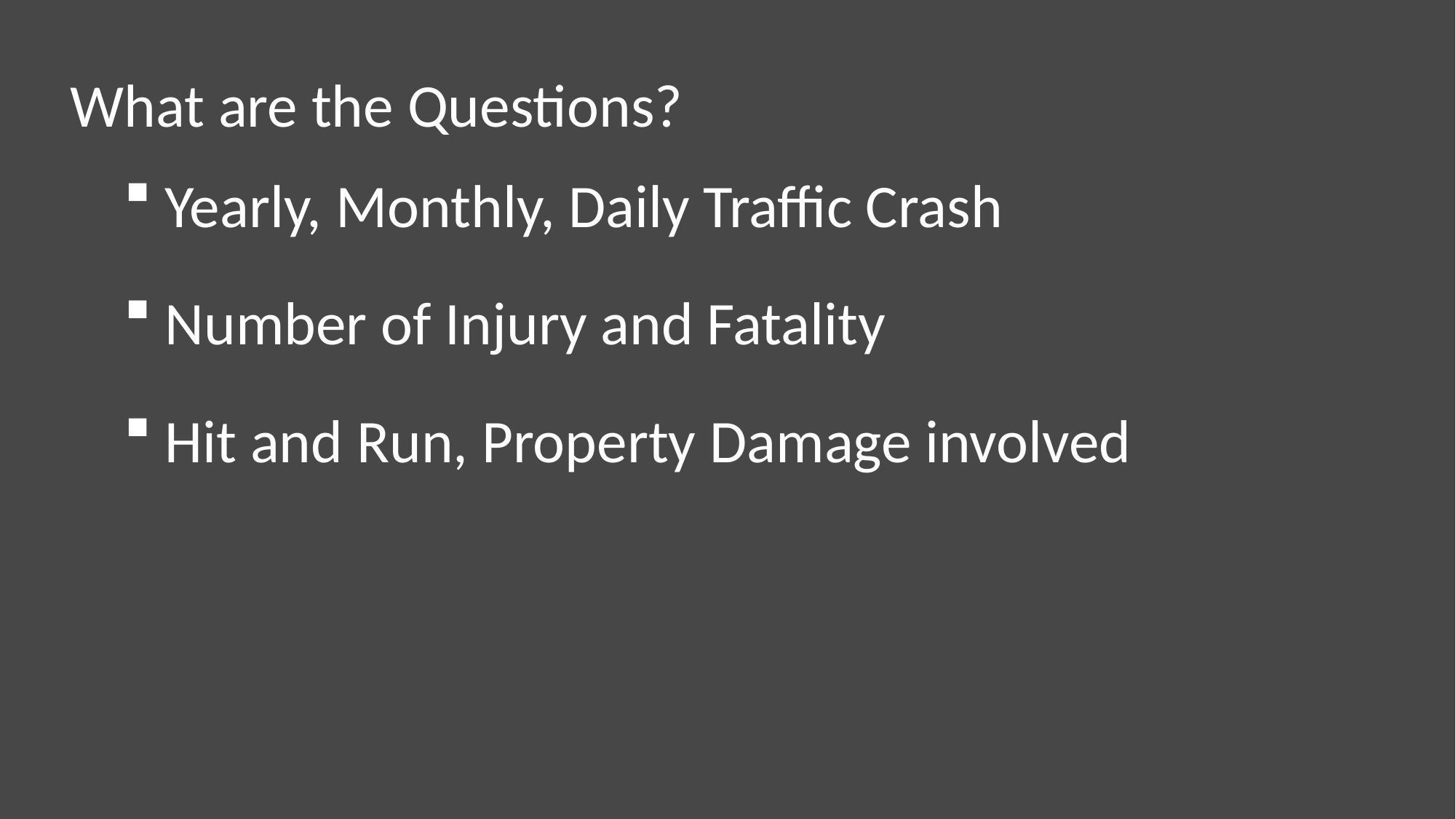

What are the Questions?
Yearly, Monthly, Daily Traffic Crash

Number of Injury and Fatality

Hit and Run, Property Damage involved